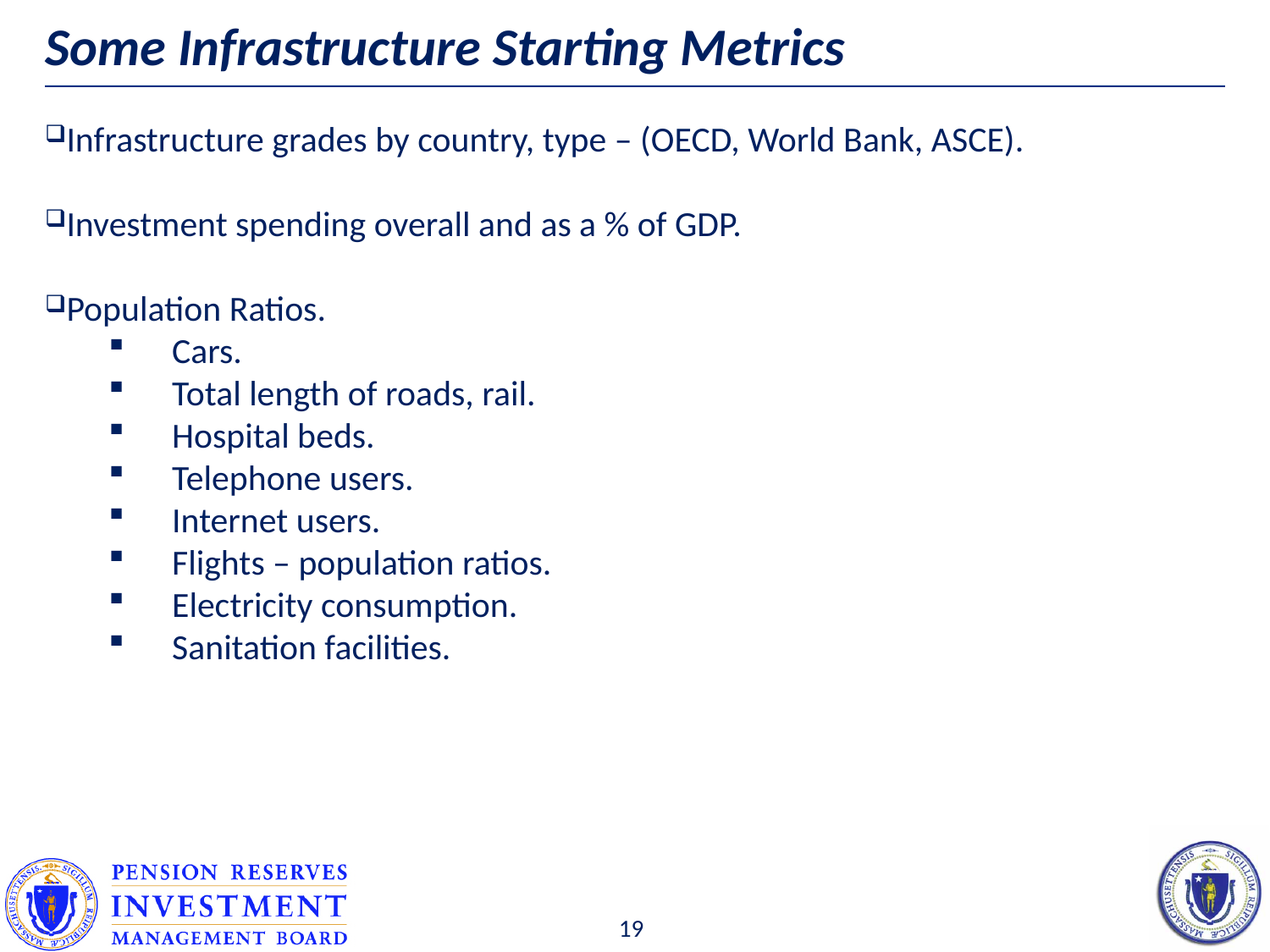

# Some Infrastructure Starting Metrics
Infrastructure grades by country, type – (OECD, World Bank, ASCE).

Investment spending overall and as a % of GDP.

Population Ratios.
Cars.
Total length of roads, rail.
Hospital beds.
Telephone users.
Internet users.
Flights – population ratios.
Electricity consumption.
Sanitation facilities.